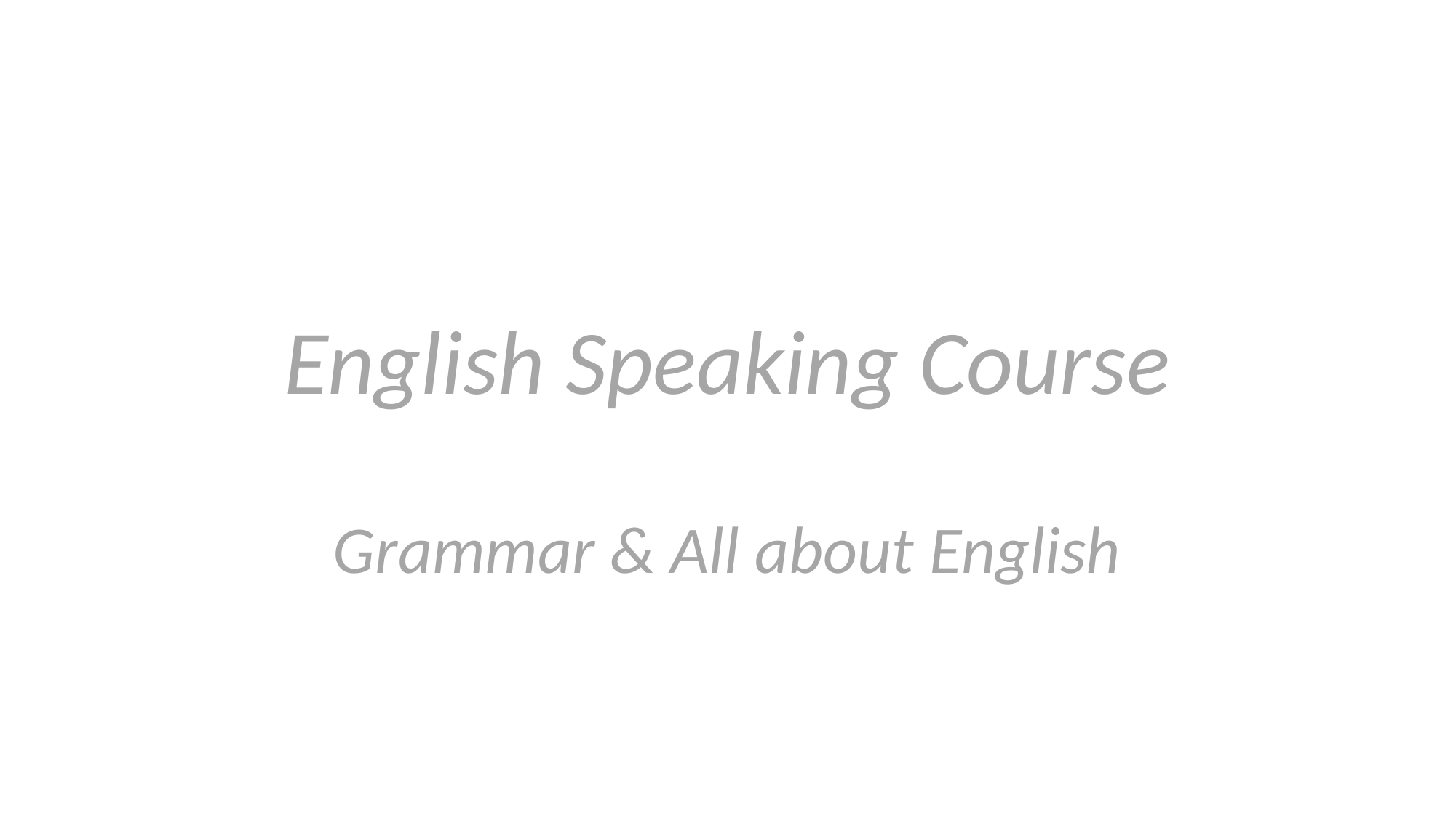

# English Speaking Course
Grammar & All about English